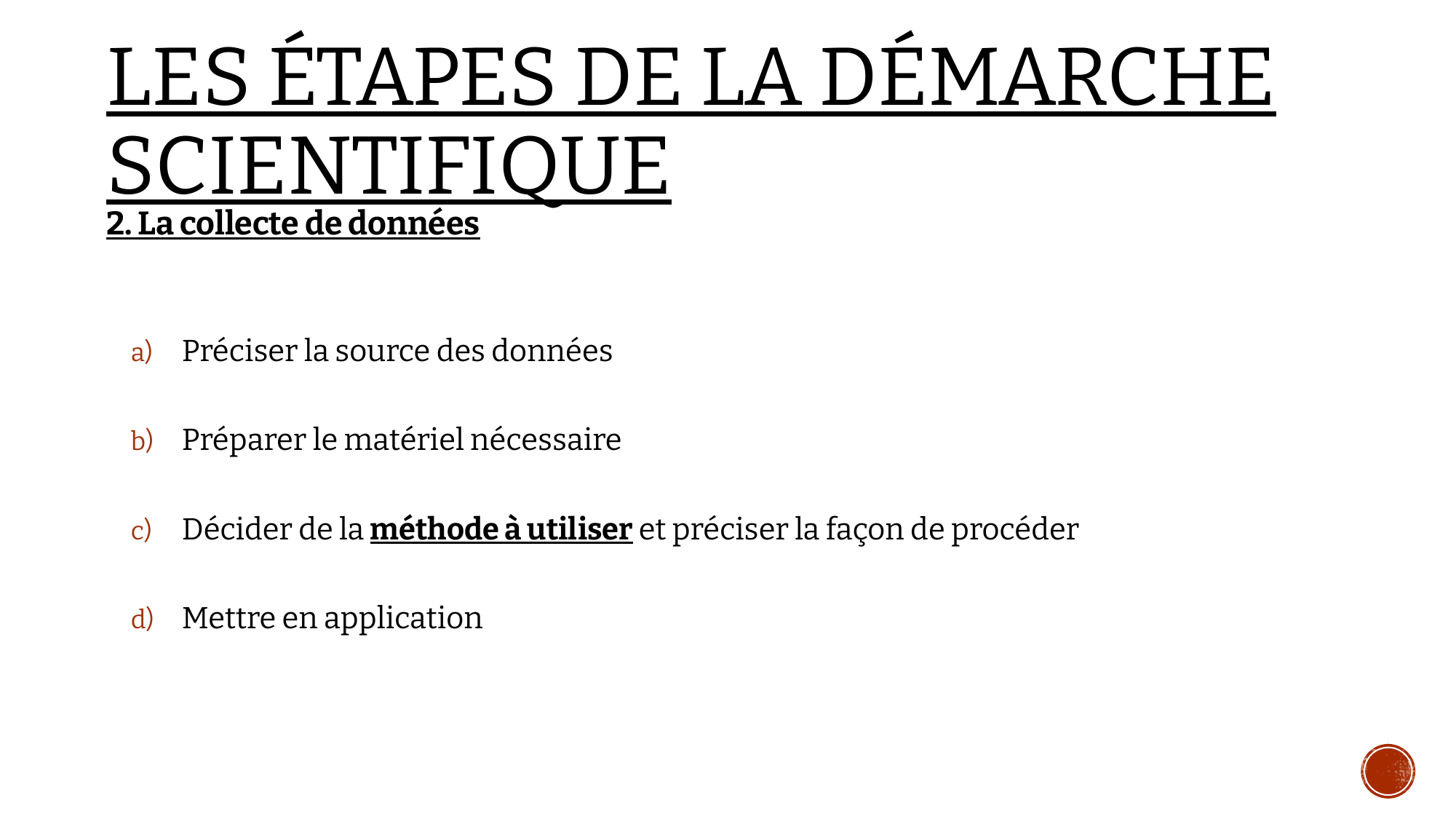

# Les étapes de la démarche scientifique

2. La collecte de données

Préciser la source des données

Préparer le matériel nécessaire

Décider de la méthode à utiliser et préciser la façon de procéder

Mettre en application